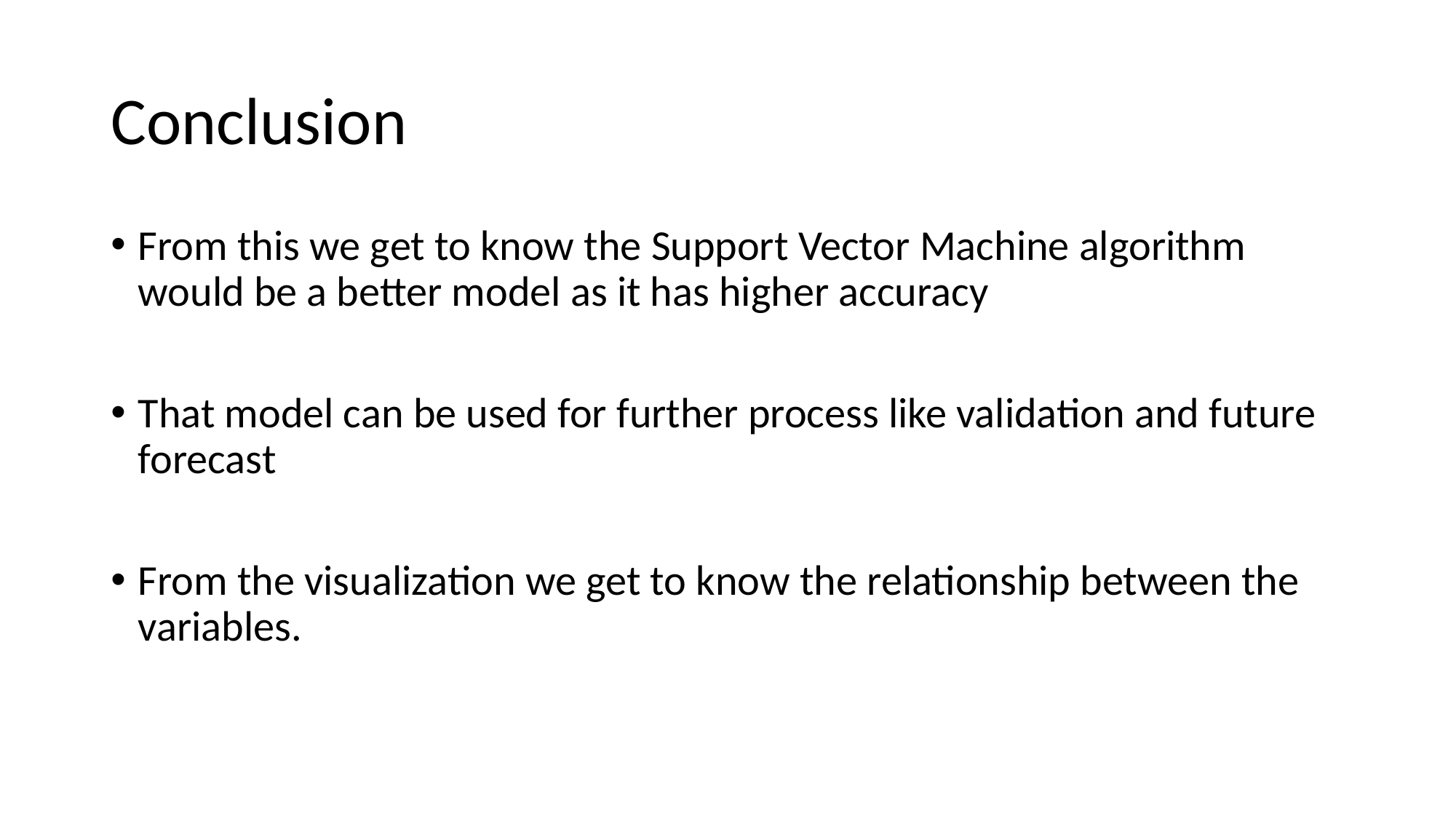

# Conclusion
From this we get to know the Support Vector Machine algorithm would be a better model as it has higher accuracy

That model can be used for further process like validation and future forecast

From the visualization we get to know the relationship between the variables.